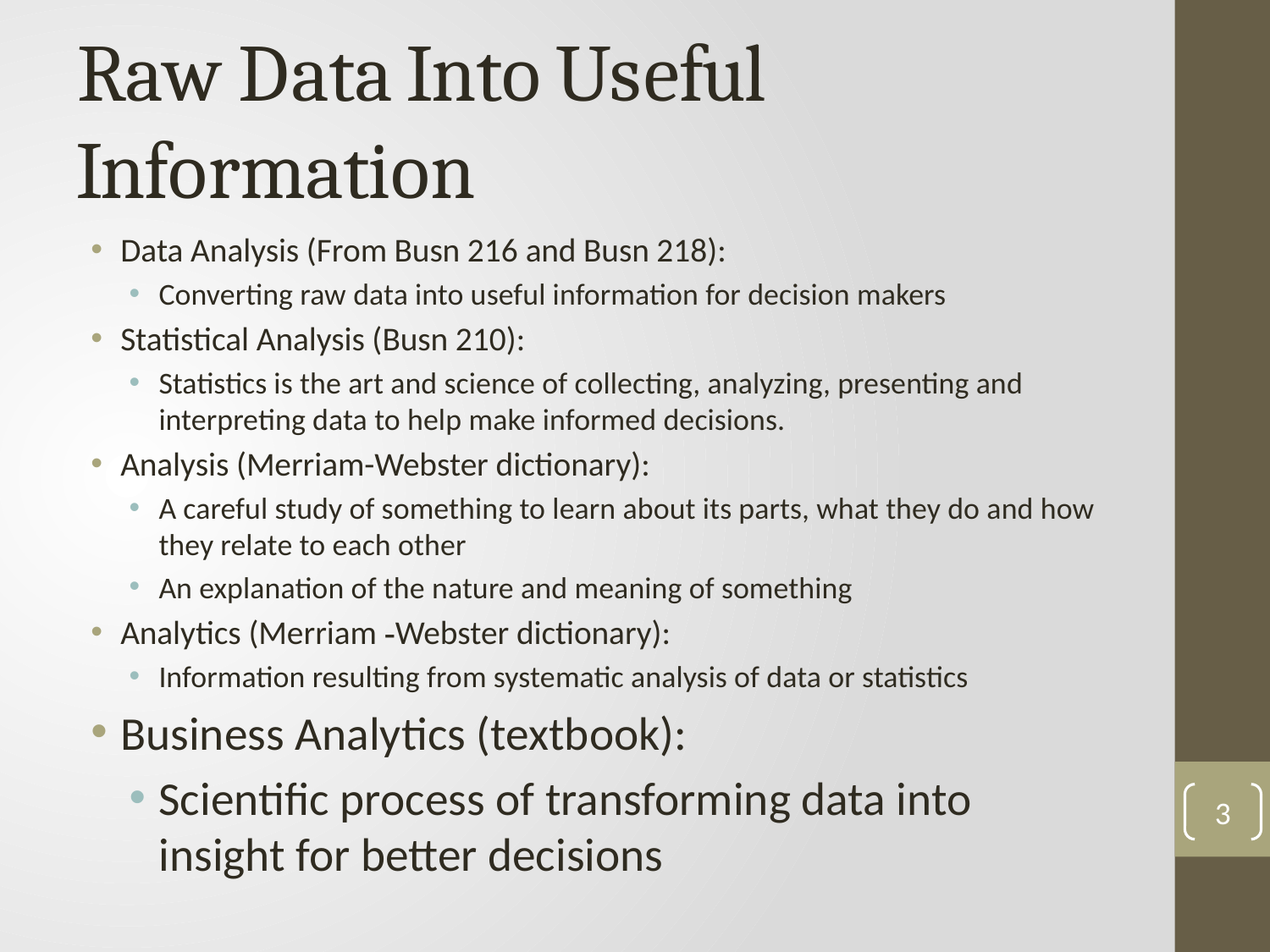

# Raw Data Into Useful Information
Data Analysis (From Busn 216 and Busn 218):
Converting raw data into useful information for decision makers
Statistical Analysis (Busn 210):
Statistics is the art and science of collecting, analyzing, presenting and interpreting data to help make informed decisions.
Analysis (Merriam-Webster dictionary):
A careful study of something to learn about its parts, what they do and how they relate to each other
An explanation of the nature and meaning of something
Analytics (Merriam -Webster dictionary):
Information resulting from systematic analysis of data or statistics
Business Analytics (textbook):
Scientific process of transforming data into insight for better decisions
3